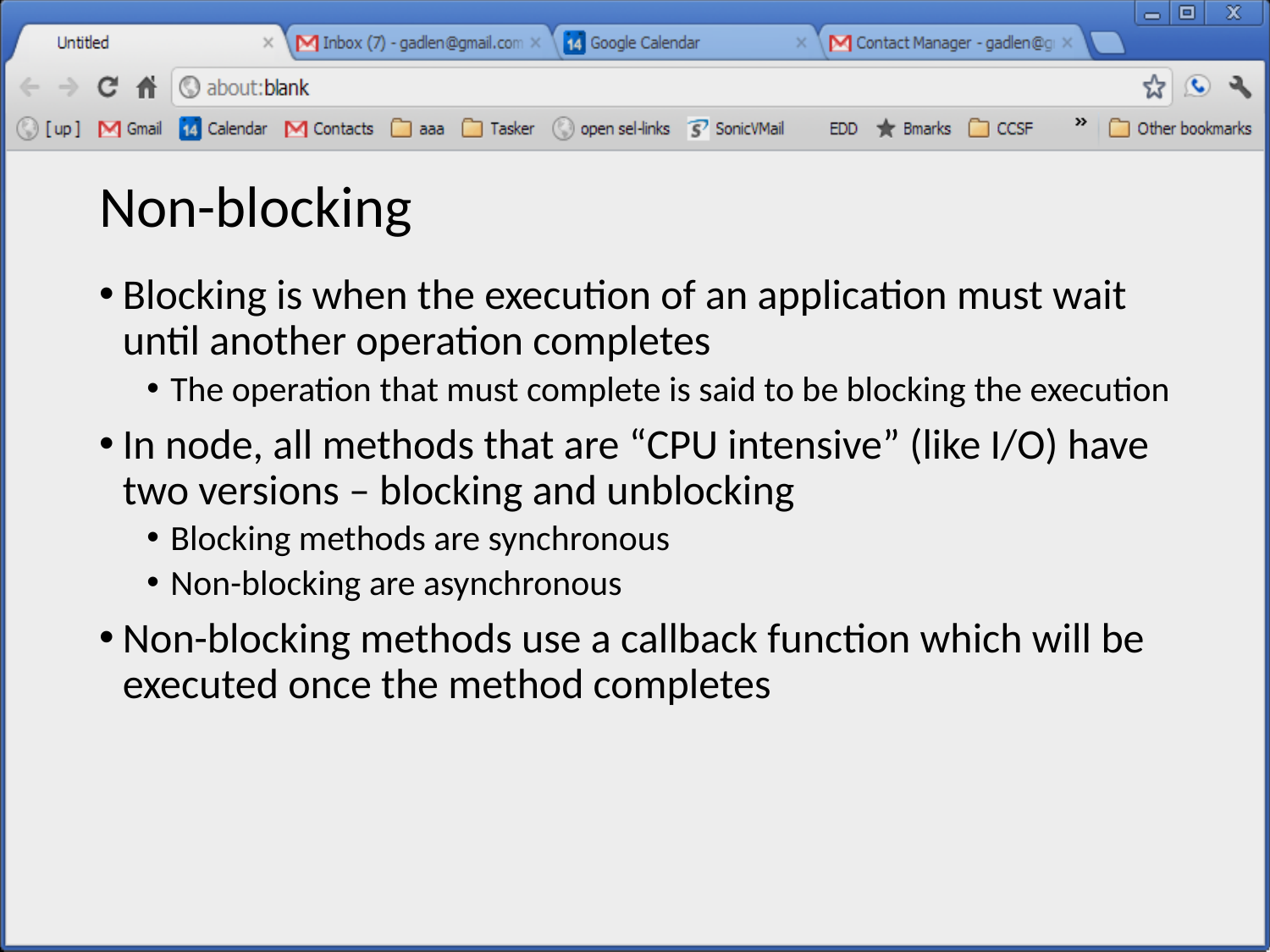

# Non-blocking
Blocking is when the execution of an application must wait until another operation completes
The operation that must complete is said to be blocking the execution
In node, all methods that are “CPU intensive” (like I/O) have two versions – blocking and unblocking
Blocking methods are synchronous
Non-blocking are asynchronous
Non-blocking methods use a callback function which will be executed once the method completes